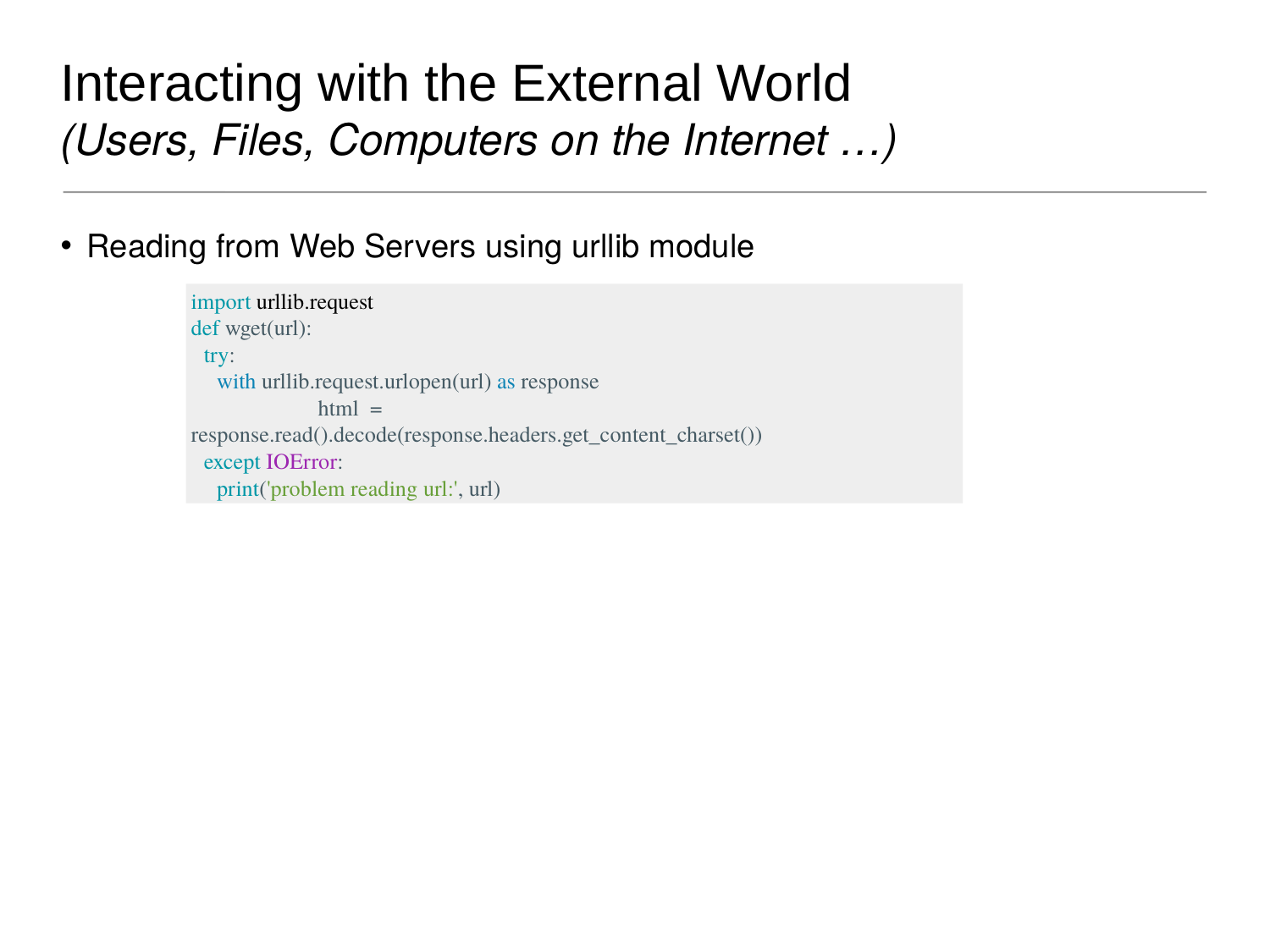

# Interacting with the External World (Users, Files, Computers on the Internet …)
Reading from Web Servers using urllib module
import urllib.request
def wget(url):
  try:
    with urllib.request.urlopen(url) as response
	html  = response.read().decode(response.headers.get_content_charset())
  except IOError:
    print('problem reading url:', url)